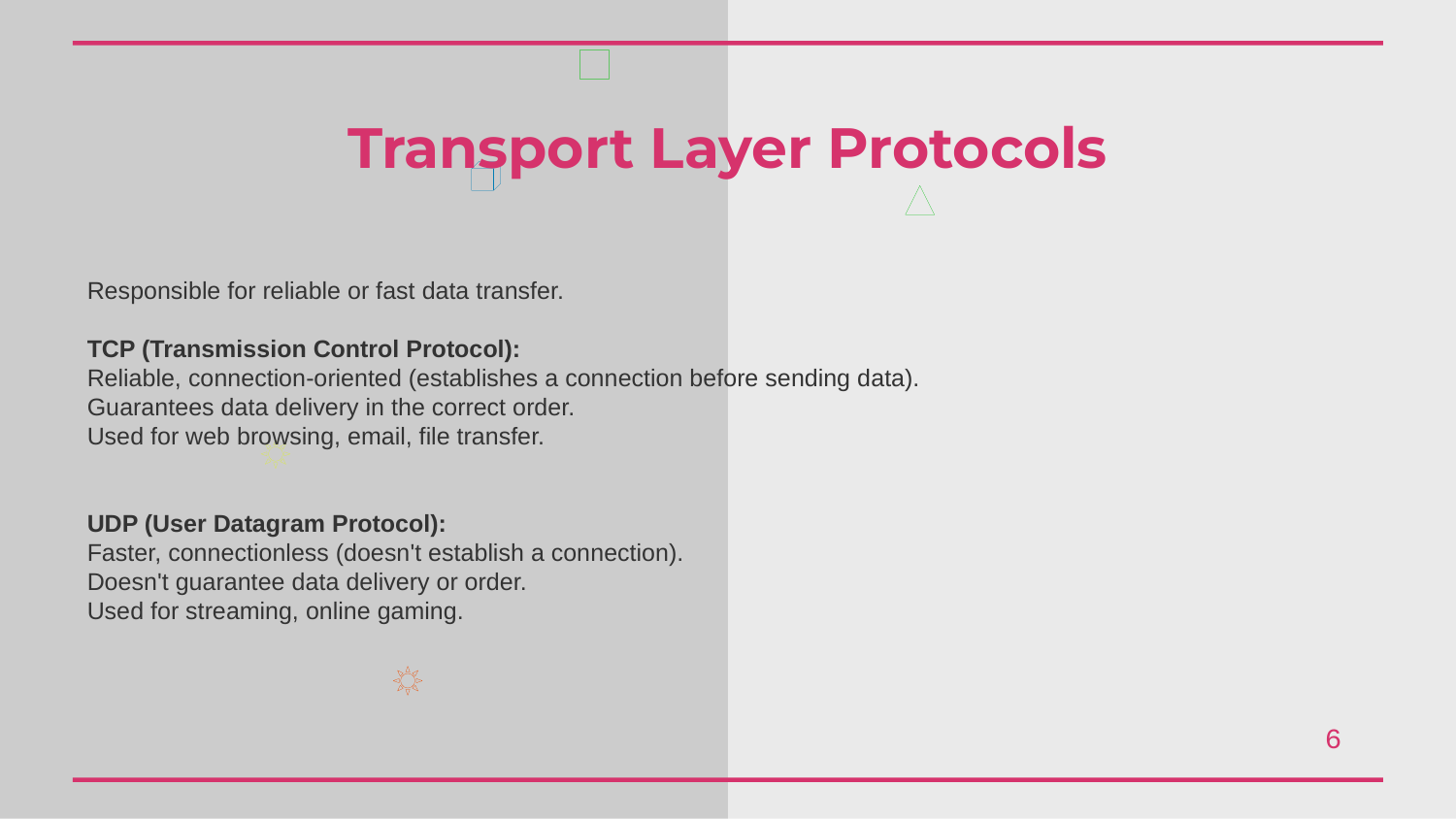

Transport Layer Protocols

Responsible for reliable or fast data transfer.

TCP (Transmission Control Protocol):
Reliable, connection-oriented (establishes a connection before sending data).
Guarantees data delivery in the correct order.
Used for web browsing, email, file transfer.

UDP (User Datagram Protocol):
Faster, connectionless (doesn't establish a connection).
Doesn't guarantee data delivery or order.
Used for streaming, online gaming.

6